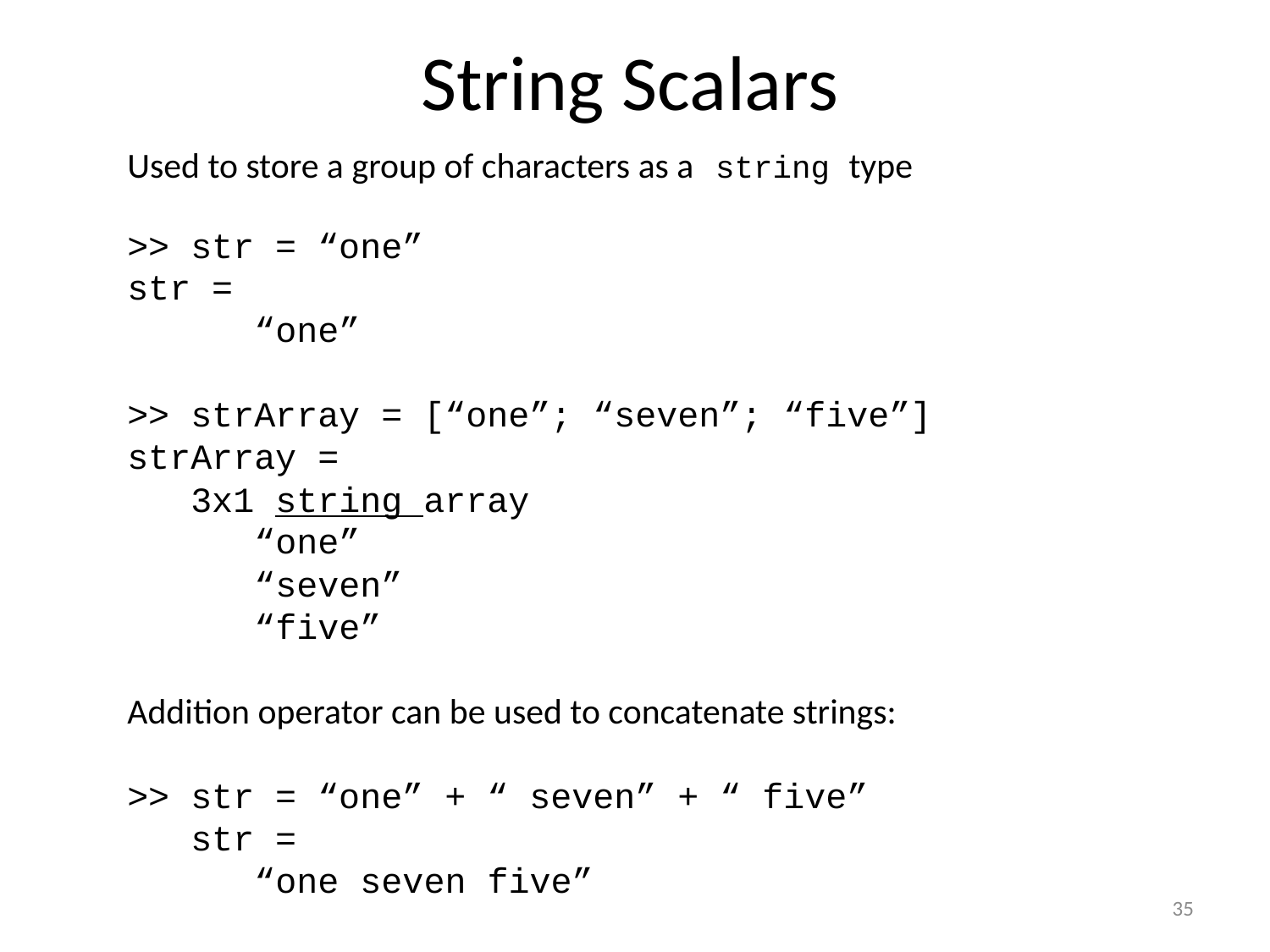

# String Scalars
Used to store a group of characters as a string type

>> str = “one”
str =
	“one”

>> strArray = [“one”; “seven”; “five”]
strArray =
   3x1 string array
      “one”
	“seven”
	“five”

Addition operator can be used to concatenate strings:

>> str = “one” + “ seven” + “ five”
   str =
      “one seven five”

35